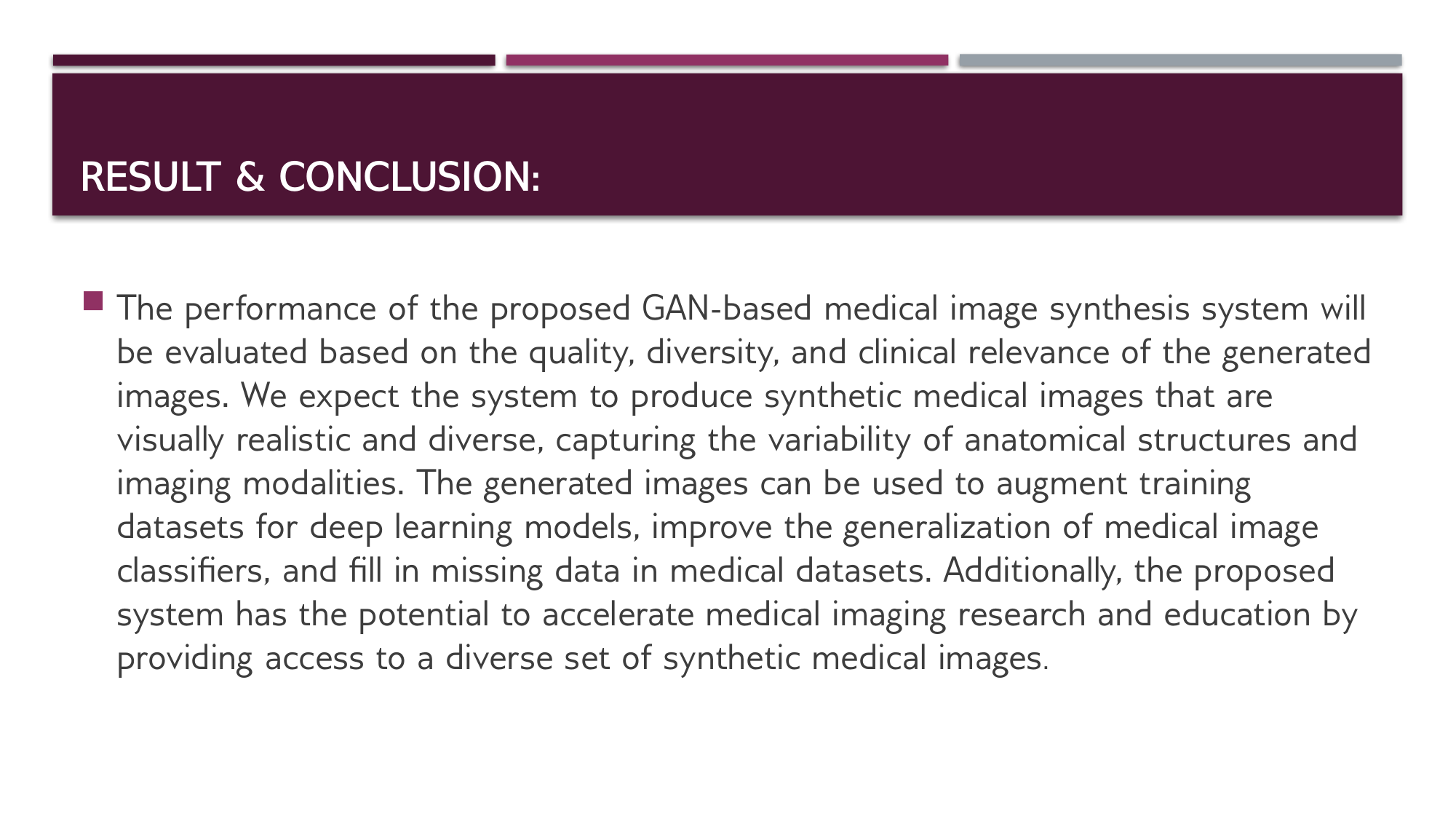

# Result & Conclusion:
The performance of the proposed GAN-based medical image synthesis system will be evaluated based on the quality, diversity, and clinical relevance of the generated images. We expect the system to produce synthetic medical images that are visually realistic and diverse, capturing the variability of anatomical structures and imaging modalities. The generated images can be used to augment training datasets for deep learning models, improve the generalization of medical image classifiers, and fill in missing data in medical datasets. Additionally, the proposed system has the potential to accelerate medical imaging research and education by providing access to a diverse set of synthetic medical images.